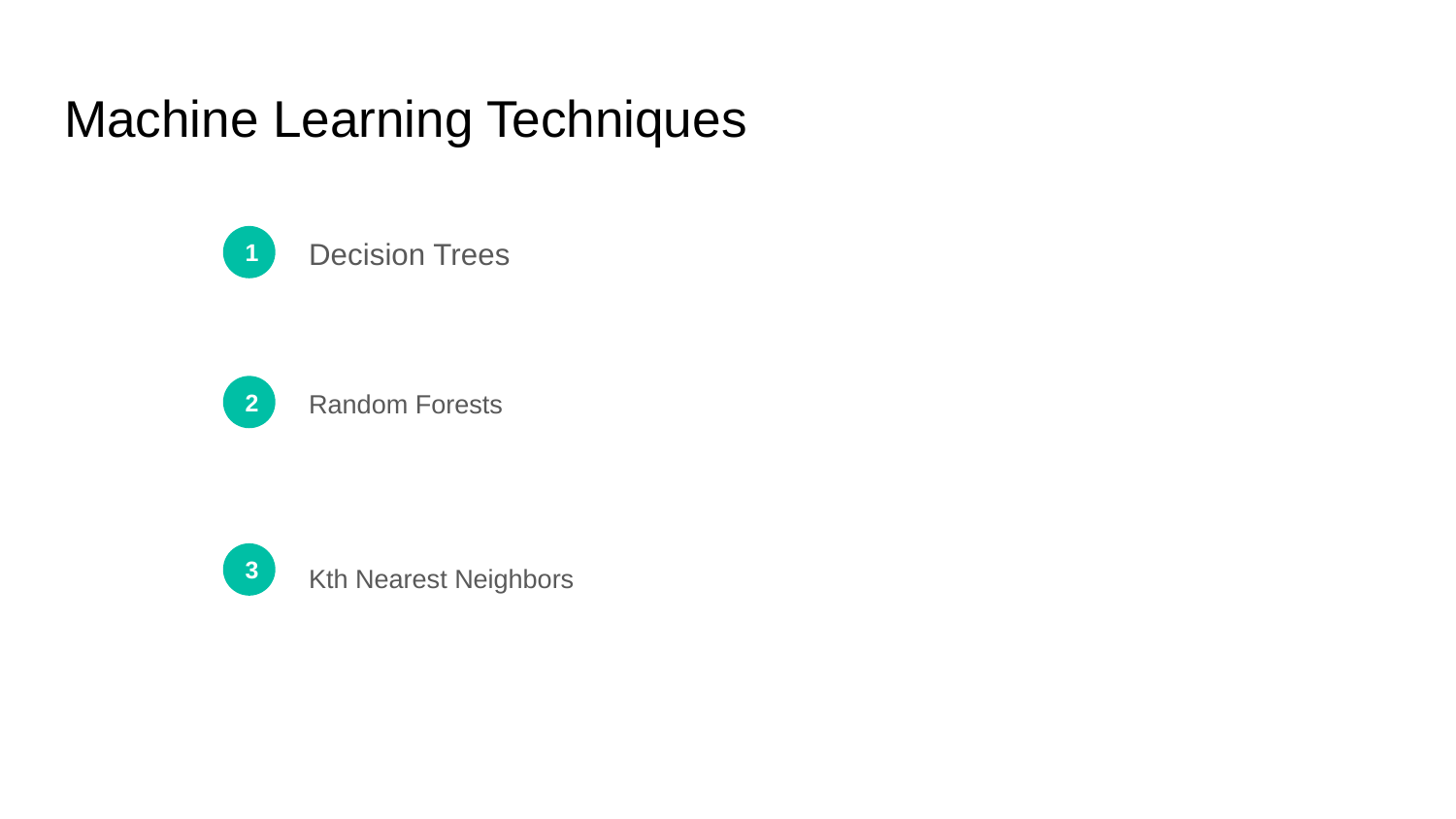

# Machine Learning Techniques
Decision Trees
1
Random Forests
2
3
Kth Nearest Neighbors